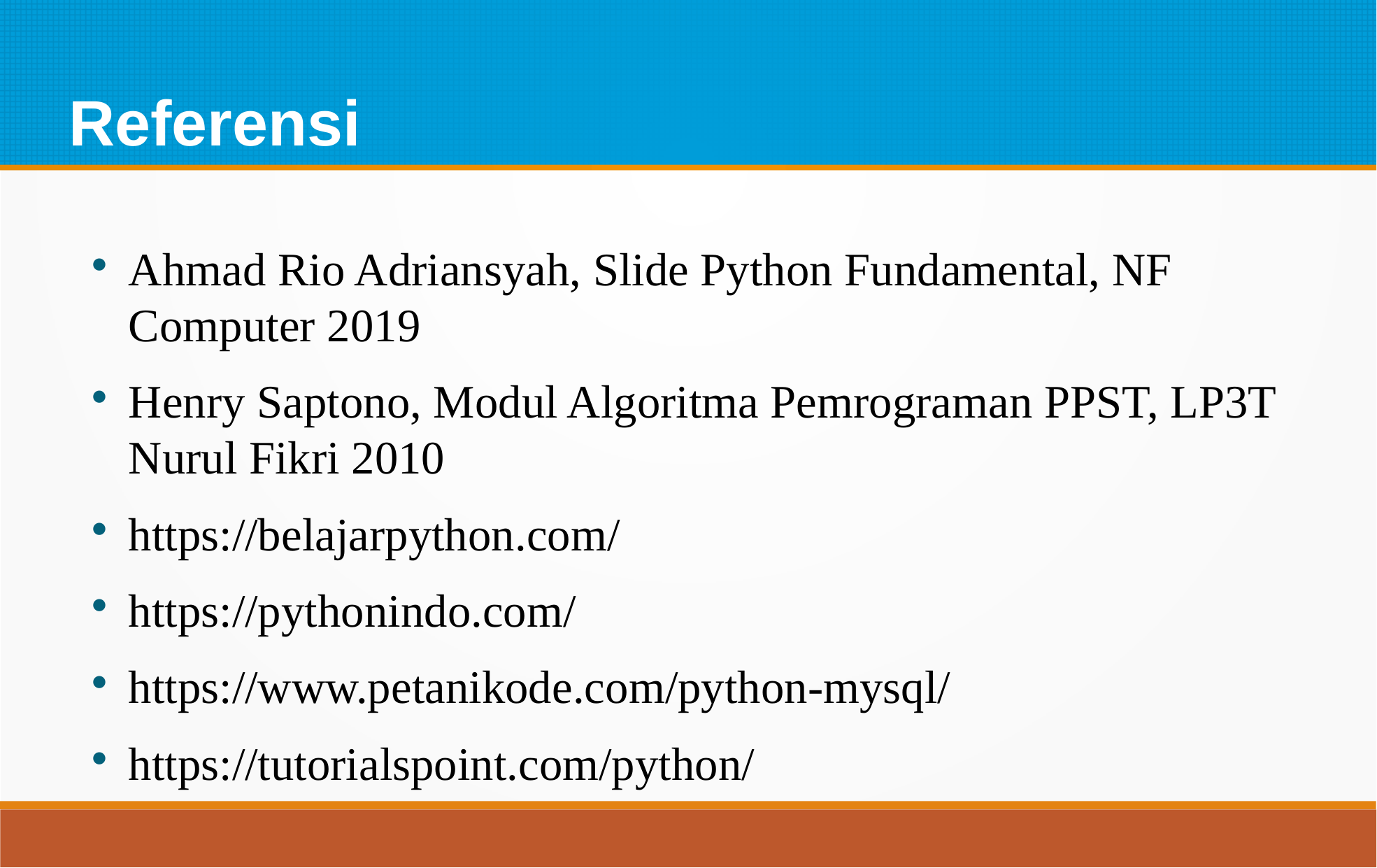

Referensi

Ahmad Rio Adriansyah, Slide Python Fundamental, NF Computer 2019
Henry Saptono, Modul Algoritma Pemrograman PPST, LP3T Nurul Fikri 2010
https://belajarpython.com/
https://pythonindo.com/
https://www.petanikode.com/python-mysql/
https://tutorialspoint.com/python/